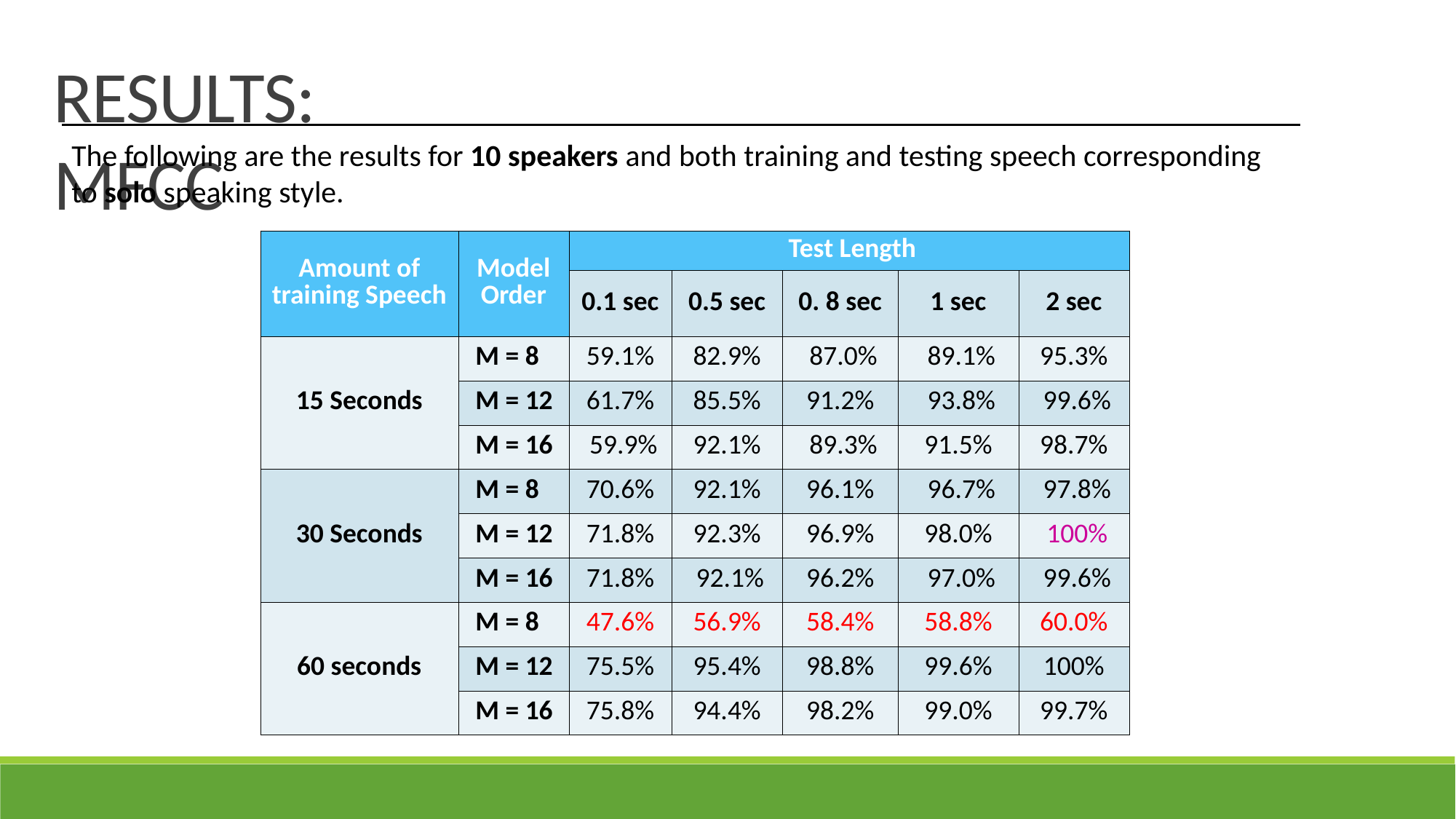

RESULTS: MFCC

The following are the results for 10 speakers and both training and testing speech corresponding to solo speaking style.

| Amount of training Speech | Model Order | Test Length |  |  |  |  |
| --- | --- | --- | --- | --- | --- | --- |
|  |  | 0.1 sec | 0.5 sec | 0. 8 sec | 1 sec | 2 sec |
| 15 Seconds | M = 8 | 59.1% | 82.9% | 87.0% | 89.1% | 95.3% |
|  | M = 12 | 61.7% | 85.5% | 91.2% | 93.8% | 99.6% |
|  | M = 16 | 59.9% | 92.1% | 89.3% | 91.5% | 98.7% |
| 30 Seconds | M = 8 | 70.6% | 92.1% | 96.1% | 96.7% | 97.8% |
|  | M = 12 | 71.8% | 92.3% | 96.9% | 98.0% | 100% |
|  | M = 16 | 71.8% | 92.1% | 96.2% | 97.0% | 99.6% |
| 60 seconds | M = 8 | 47.6% | 56.9% | 58.4% | 58.8% | 60.0% |
|  | M = 12 | 75.5% | 95.4% | 98.8% | 99.6% | 100% |
|  | M = 16 | 75.8% | 94.4% | 98.2% | 99.0% | 99.7% |